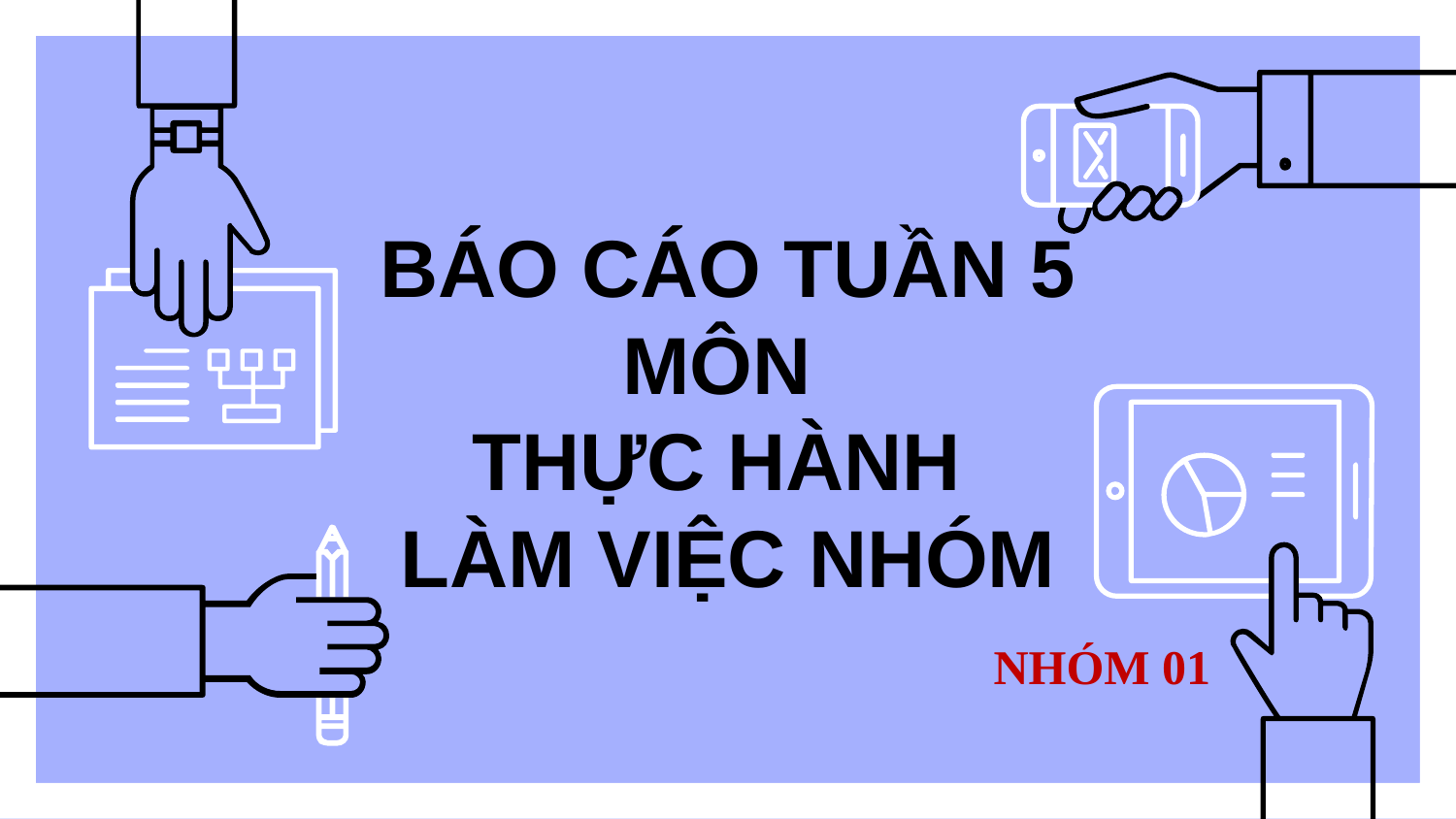

# BÁO CÁO TUẦN 5 MÔN THỰC HÀNH LÀM VIỆC NHÓM NHÓM 01